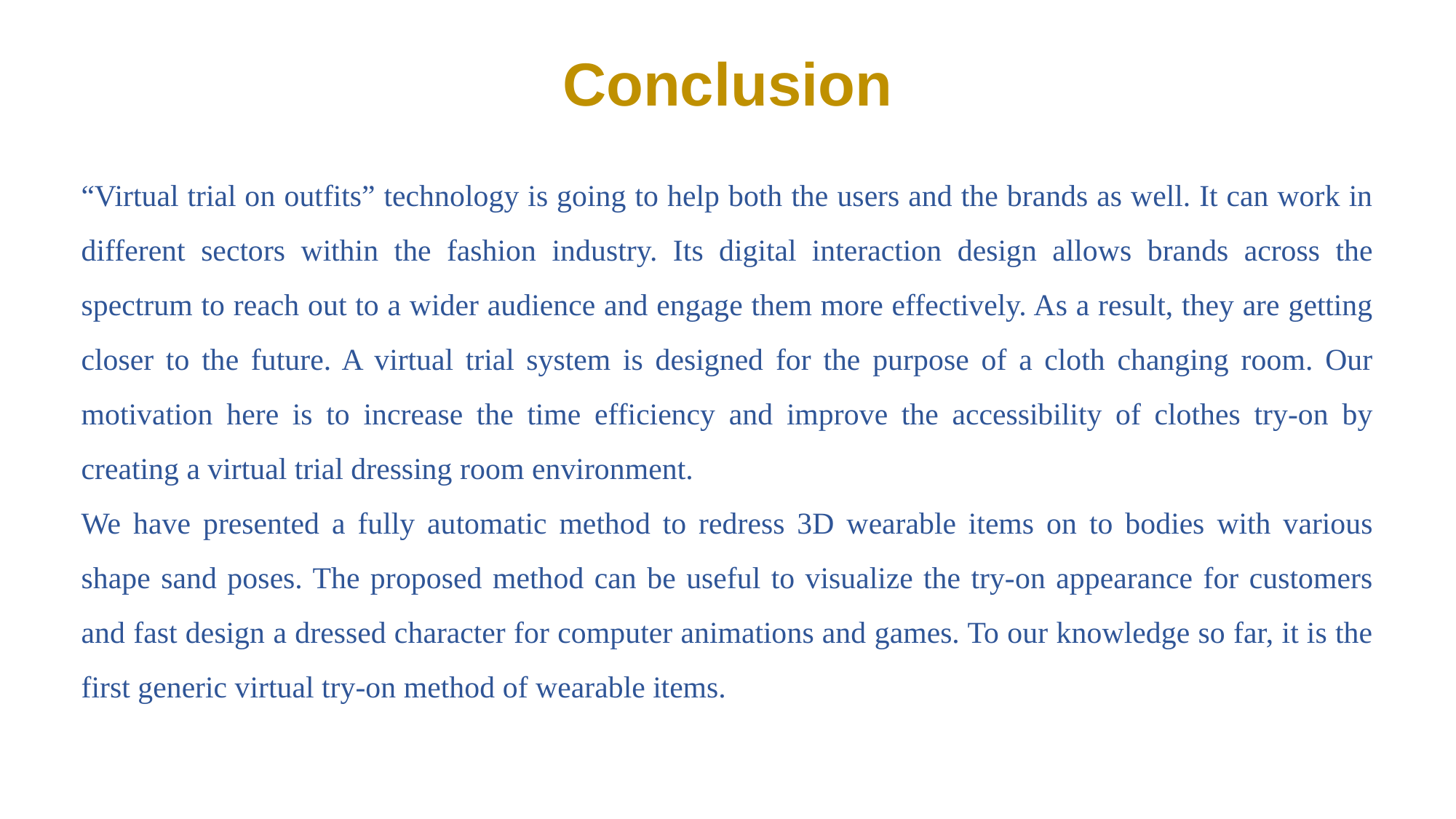

Conclusion
“Virtual trial on outfits” technology is going to help both the users and the brands as well. It can work in different sectors within the fashion industry. Its digital interaction design allows brands across the spectrum to reach out to a wider audience and engage them more effectively. As a result, they are getting closer to the future. A virtual trial system is designed for the purpose of a cloth changing room. Our motivation here is to increase the time efficiency and improve the accessibility of clothes try-on by creating a virtual trial dressing room environment.
We have presented a fully automatic method to redress 3D wearable items on to bodies with various shape sand poses. The proposed method can be useful to visualize the try-on appearance for customers and fast design a dressed character for computer animations and games. To our knowledge so far, it is the first generic virtual try-on method of wearable items.